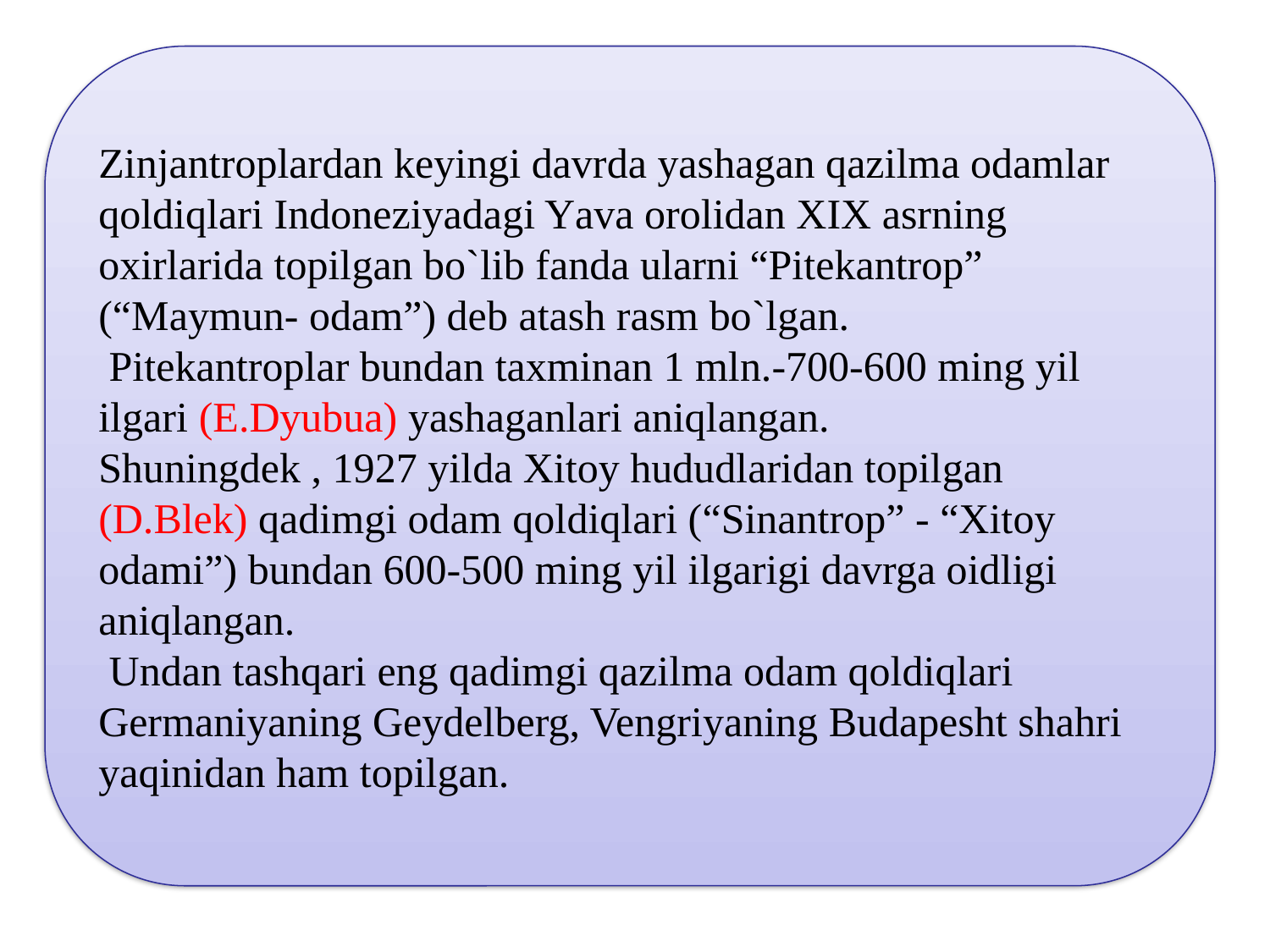

Zinjantroplardan keyingi davrda yashagan qazilma odamlar qoldiqlari Indoneziyadagi Yava orolidan XIX asrning oxirlarida topilgan bo`lib fanda ularni “Pitekantrop” (“Maymun- odam”) deb atash rasm bo`lgan.
 Pitekantroplar bundan taxminan 1 mln.-700-600 ming yil ilgari (E.Dyubua) yashaganlari aniqlangan.
Shuningdek , 1927 yilda Xitoy hududlaridan topilgan (D.Blek) qadimgi odam qoldiqlari (“Sinantrop” - “Xitoy odami”) bundan 600-500 ming yil ilgarigi davrga oidligi aniqlangan.
 Undan tashqari eng qadimgi qazilma odam qoldiqlari Germaniyaning Geydelberg, Vengriyaning Budapesht shahri yaqinidan ham topilgan.